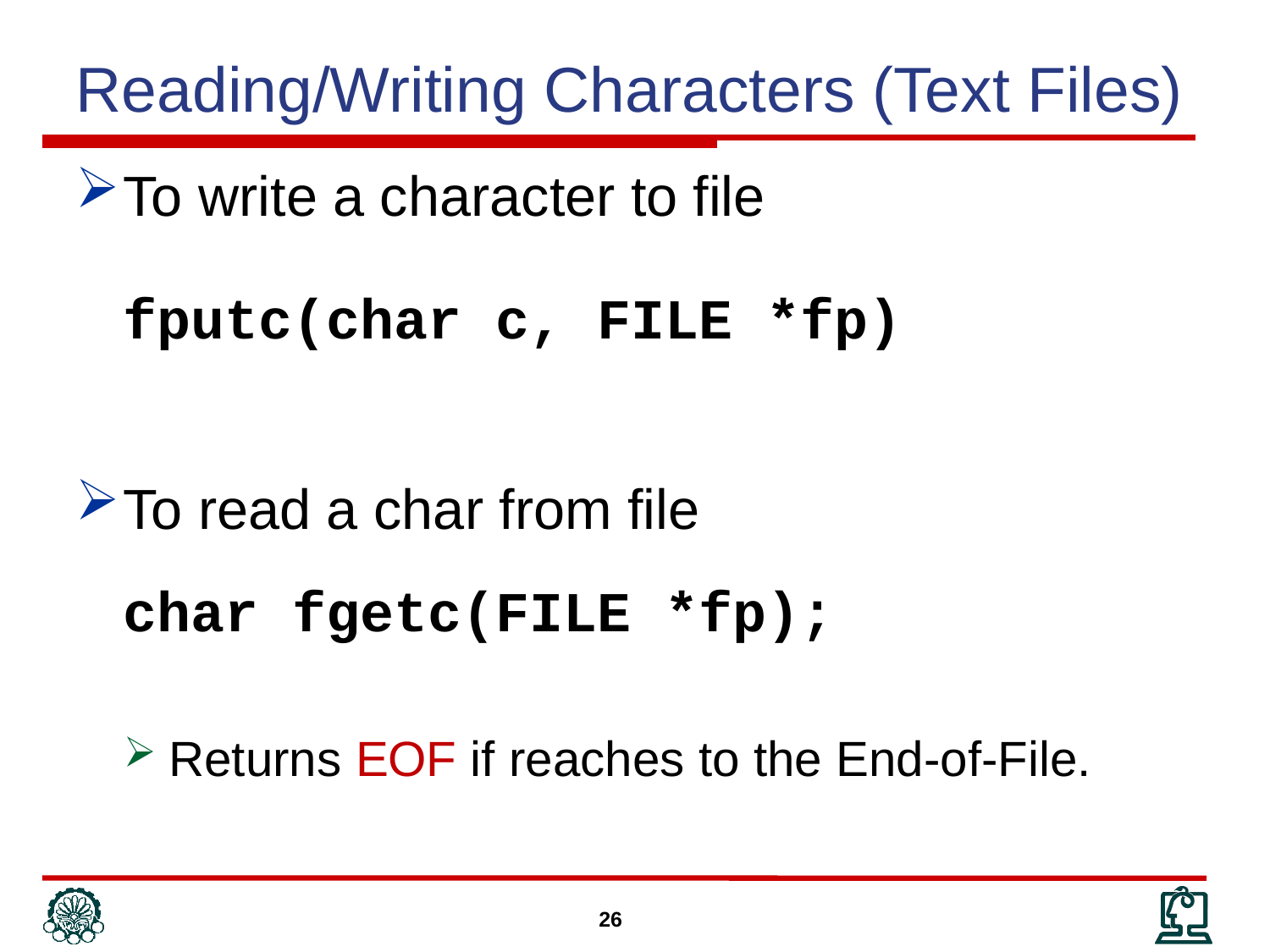

Reading/Writing Characters (Text Files)
To write a character to file

	fputc(char c, FILE *fp)

To read a char from file
	char fgetc(FILE *fp);

Returns EOF if reaches to the End-of-File.
26